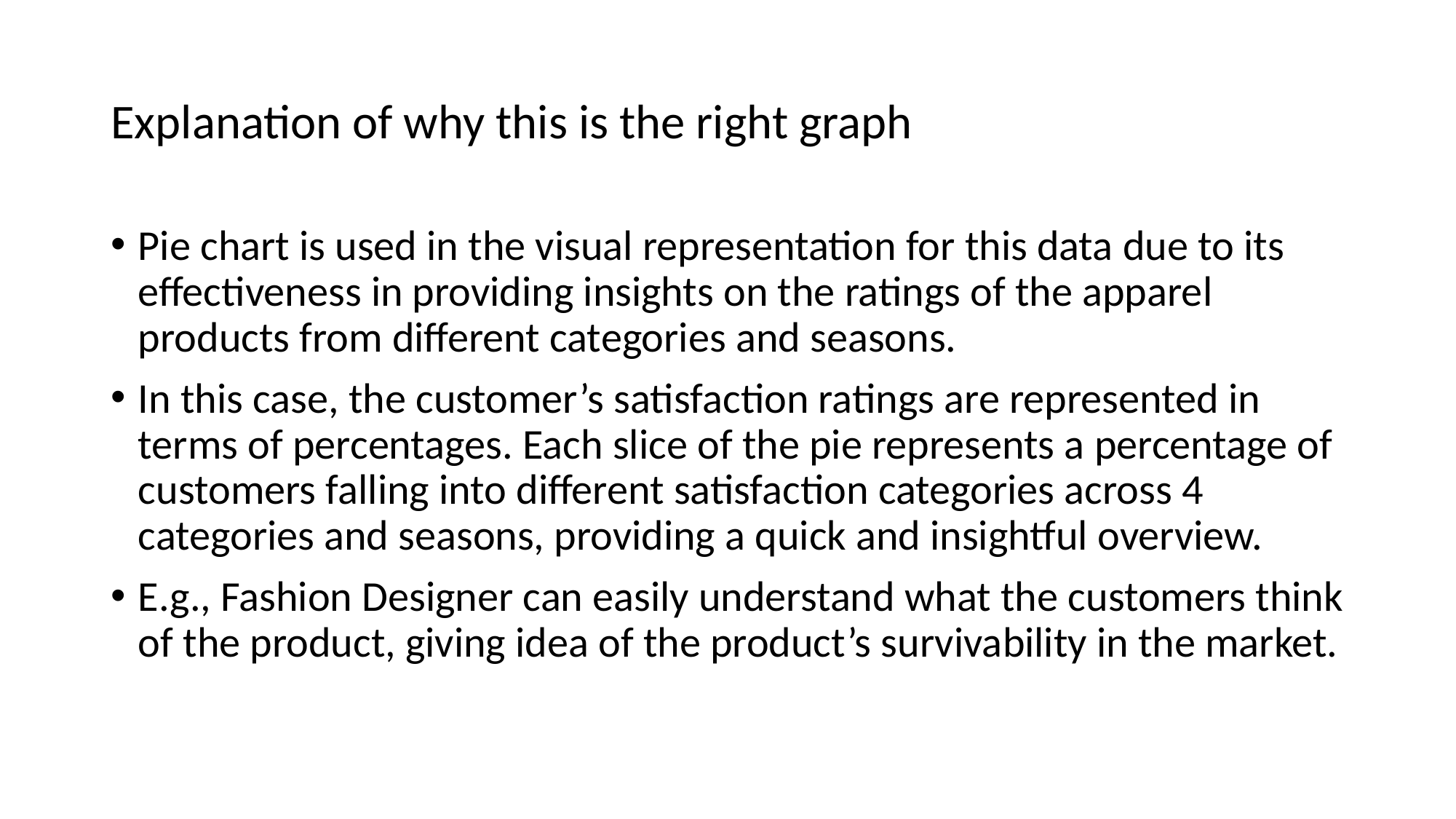

# Explanation of why this is the right graph
Pie chart is used in the visual representation for this data due to its effectiveness in providing insights on the ratings of the apparel products from different categories and seasons.
In this case, the customer’s satisfaction ratings are represented in terms of percentages. Each slice of the pie represents a percentage of customers falling into different satisfaction categories across 4 categories and seasons, providing a quick and insightful overview.
E.g., Fashion Designer can easily understand what the customers think of the product, giving idea of the product’s survivability in the market.